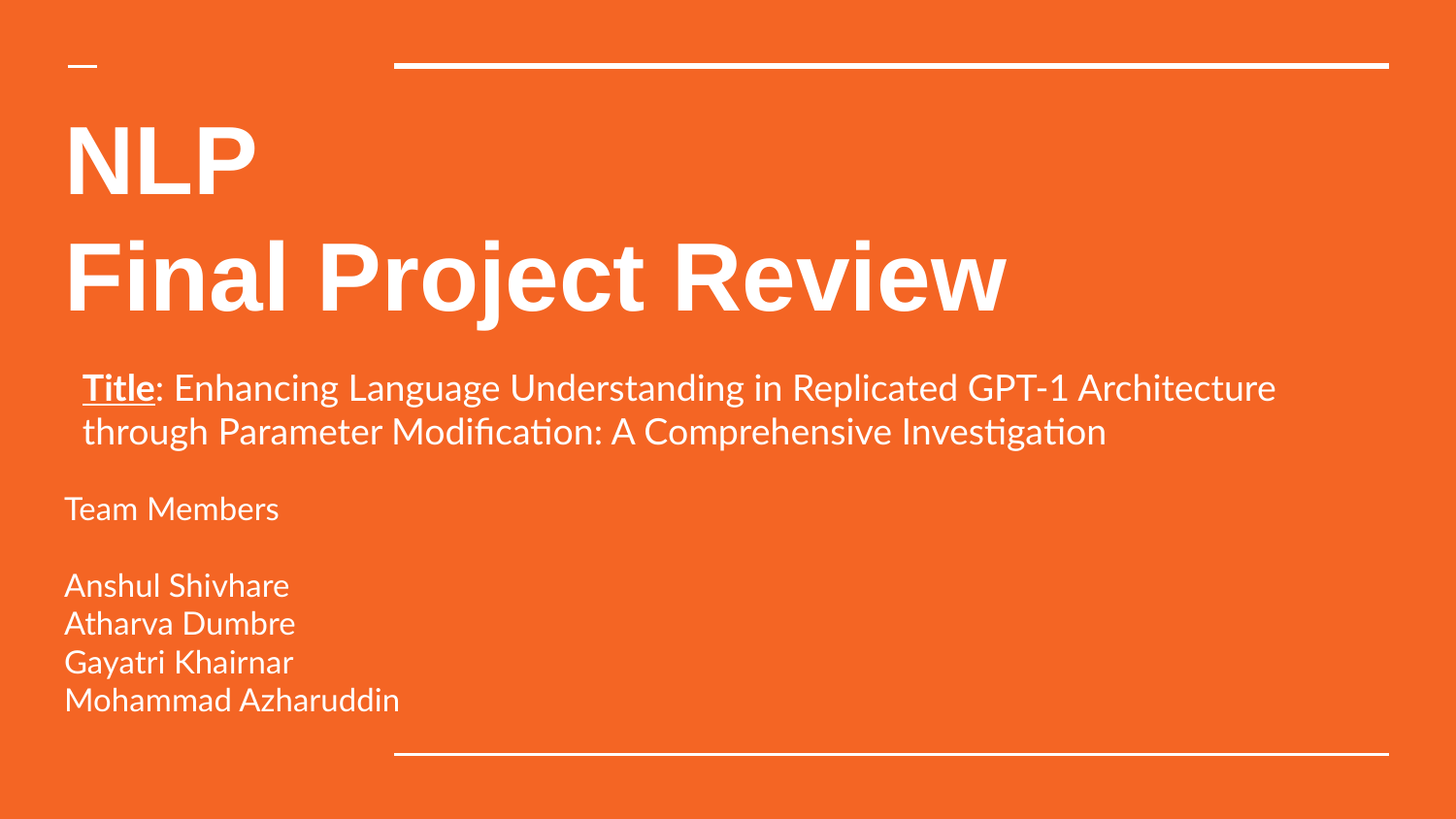

# NLP
Final Project Review
Title: Enhancing Language Understanding in Replicated GPT-1 Architecture through Parameter Modification: A Comprehensive Investigation
Team Members

Anshul Shivhare
Atharva Dumbre
Gayatri Khairnar
Mohammad Azharuddin